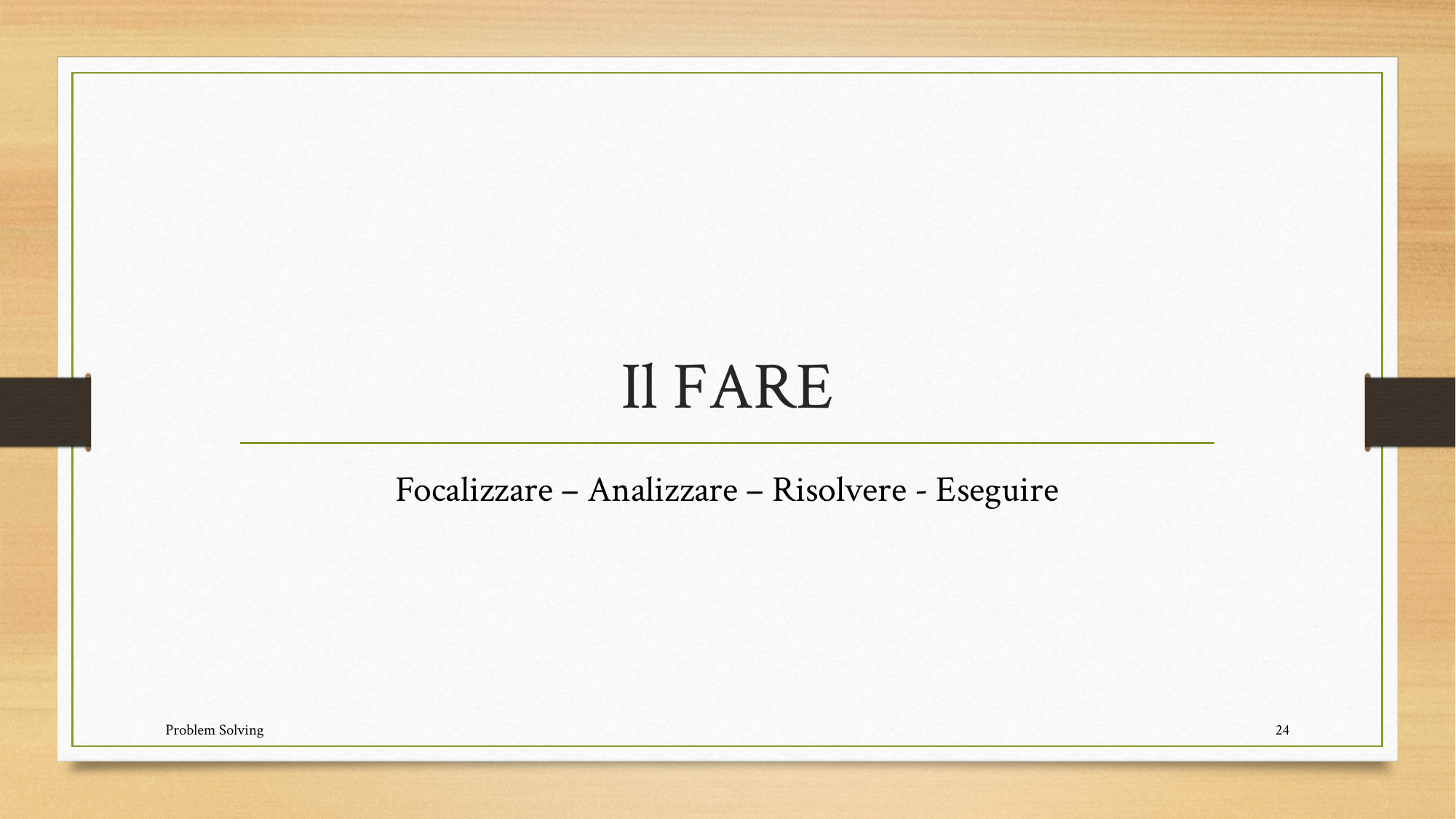

# Il FARE
Focalizzare – Analizzare – Risolvere - Eseguire
Problem Solving
24